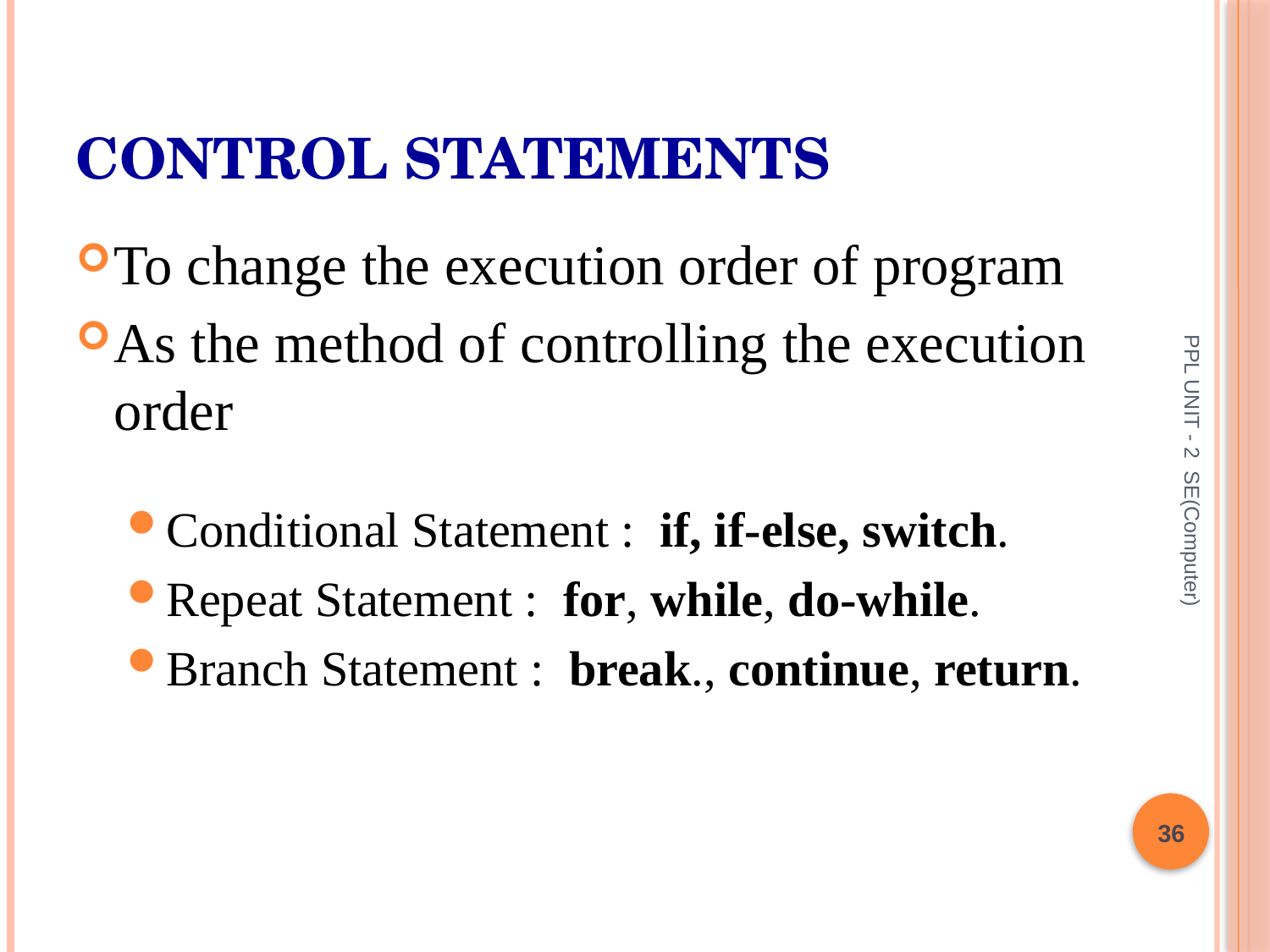

# Control Statements
To change the execution order of program
As the method of controlling the execution order

Conditional Statement :  if, if-else, switch.
Repeat Statement :  for, while, do-while.
Branch Statement :  break., continue, return.

PPL UNIT - 2  SE(Computer)
36